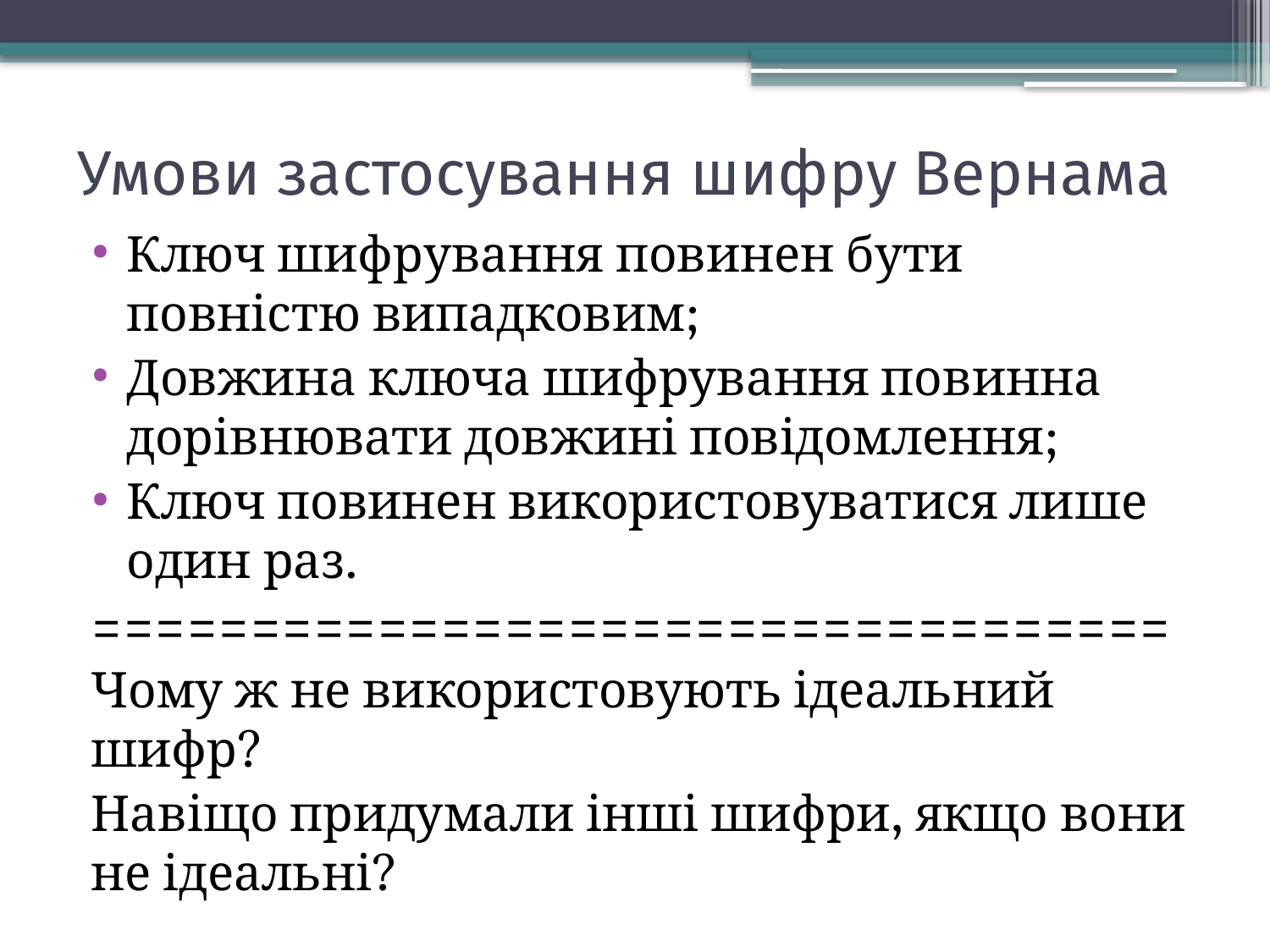

# Умови застосування шифру Вернама
Ключ шифрування повинен бути повністю випадковим;
Довжина ключа шифрування повинна дорівнювати довжині повідомлення;
Ключ повинен використовуватися лише один раз.
==================================
Чому ж не використовують ідеальний шифр?
Навіщо придумали інші шифри, якщо вони не ідеальні?